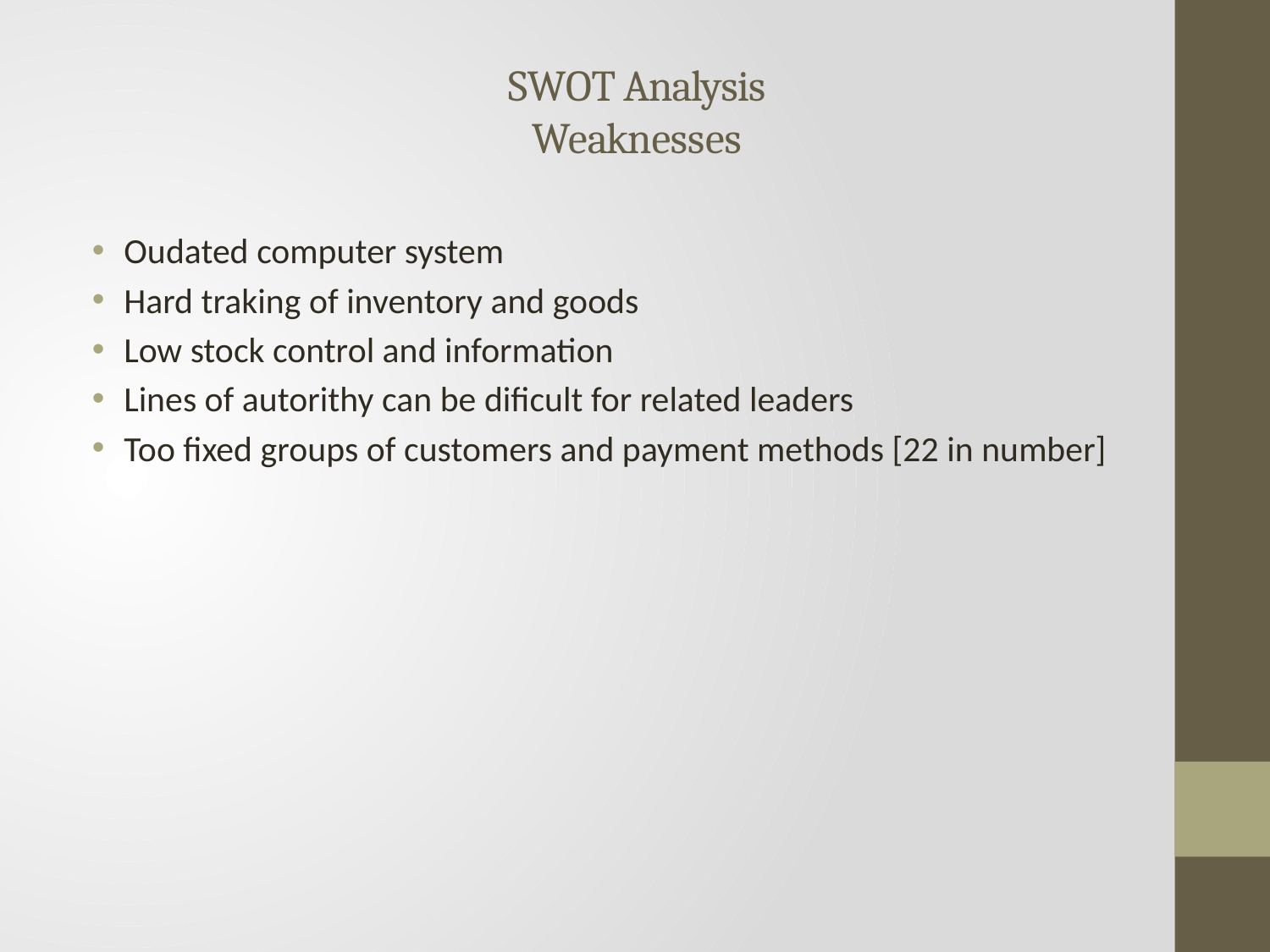

# SWOT Analysis Weaknesses
Oudated computer system
Hard traking of inventory and goods
Low stock control and information
Lines of autorithy can be dificult for related leaders
Too fixed groups of customers and payment methods [22 in number]